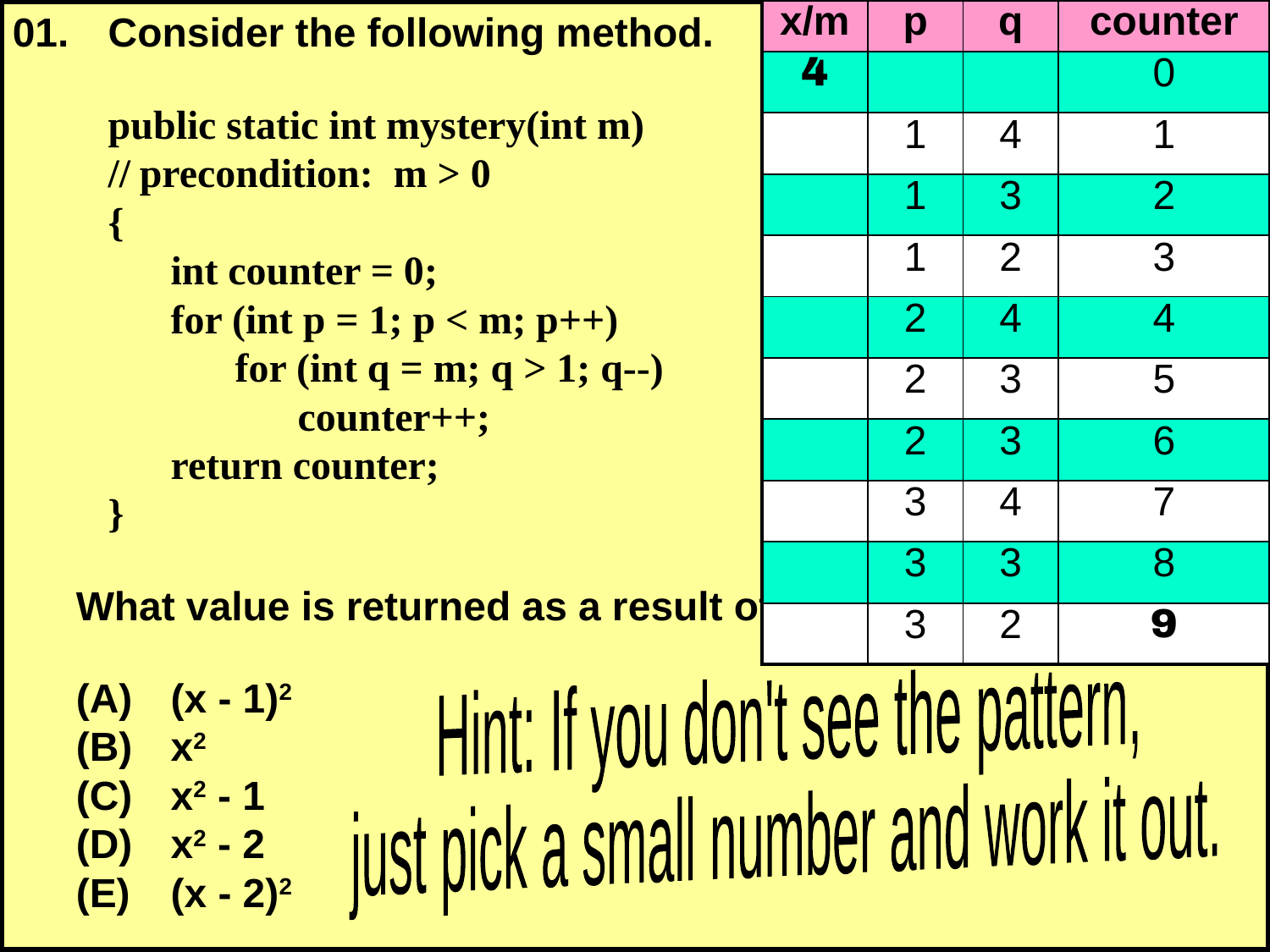

01.		Consider the following method.

		public static int mystery(int m)
		//	precondition:	m > 0
		{
				int counter = 0;
				for (int p = 1; p < m; p++)
						for (int q = m; q > 1; q--)
								counter++;
				return counter;
		}

	What value is returned as a result of the call mystery(x) ?

	(A)		(x - 1)2
	(B)		x2
	(C)		x2 - 1
	(D)		x2 - 2
	(E)		(x - 2)2

| x/m | p | q | counter |
| --- | --- | --- | --- |
| 4 |  |  | 0 |
|  | 1 | 4 | 1 |
|  | 1 | 3 | 2 |
|  | 1 | 2 | 3 |
|  | 2 | 4 | 4 |
|  | 2 | 3 | 5 |
|  | 2 | 3 | 6 |
|  | 3 | 4 | 7 |
|  | 3 | 3 | 8 |
|  | 3 | 2 | 9 |
Hint: If you don't see the pattern,
just pick a small number and work it out.